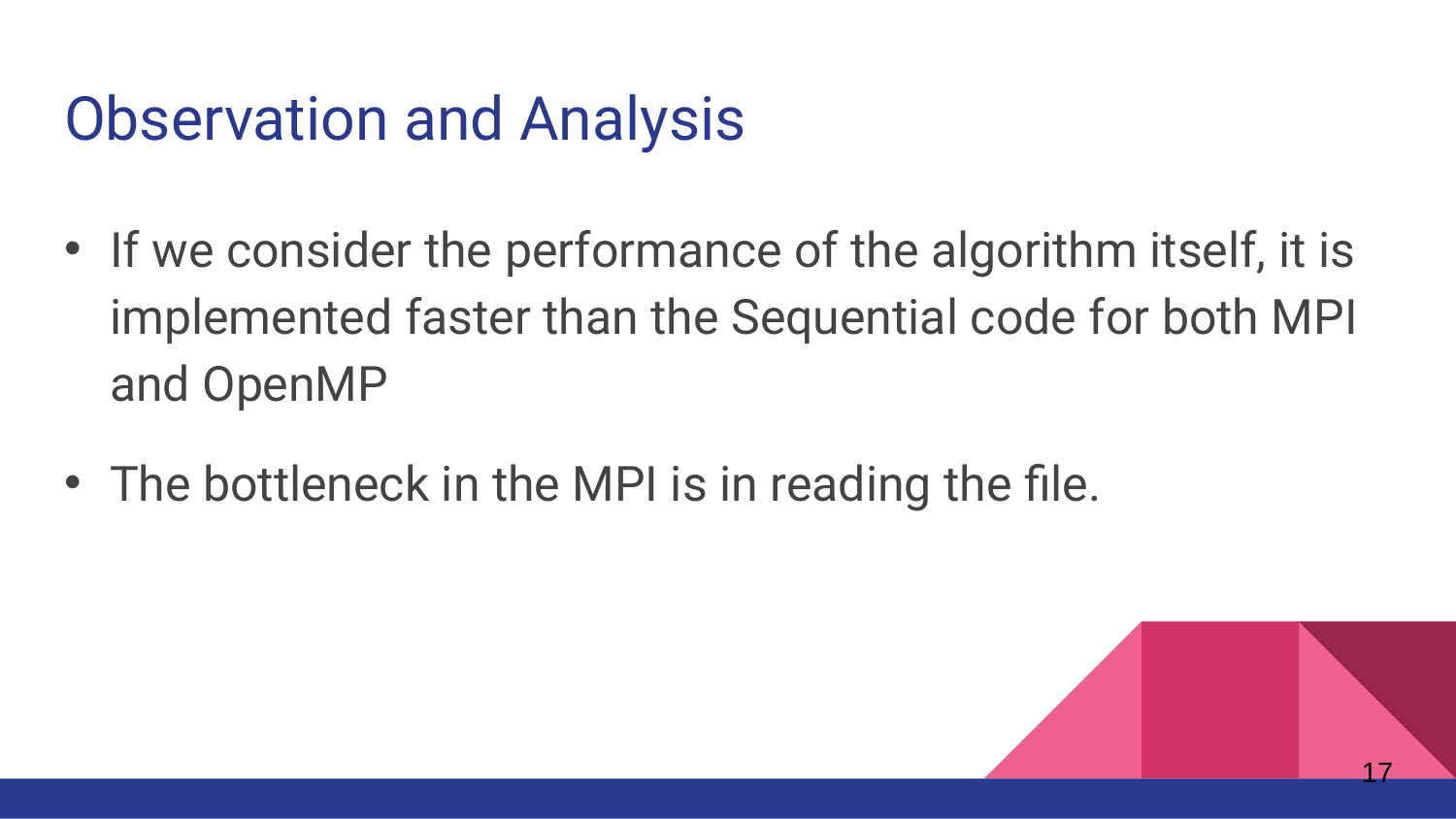

# Observation and Analysis
If we consider the performance of the algorithm itself, it is implemented faster than the Sequential code for both MPI and OpenMP
The bottleneck in the MPI is in reading the file.
17